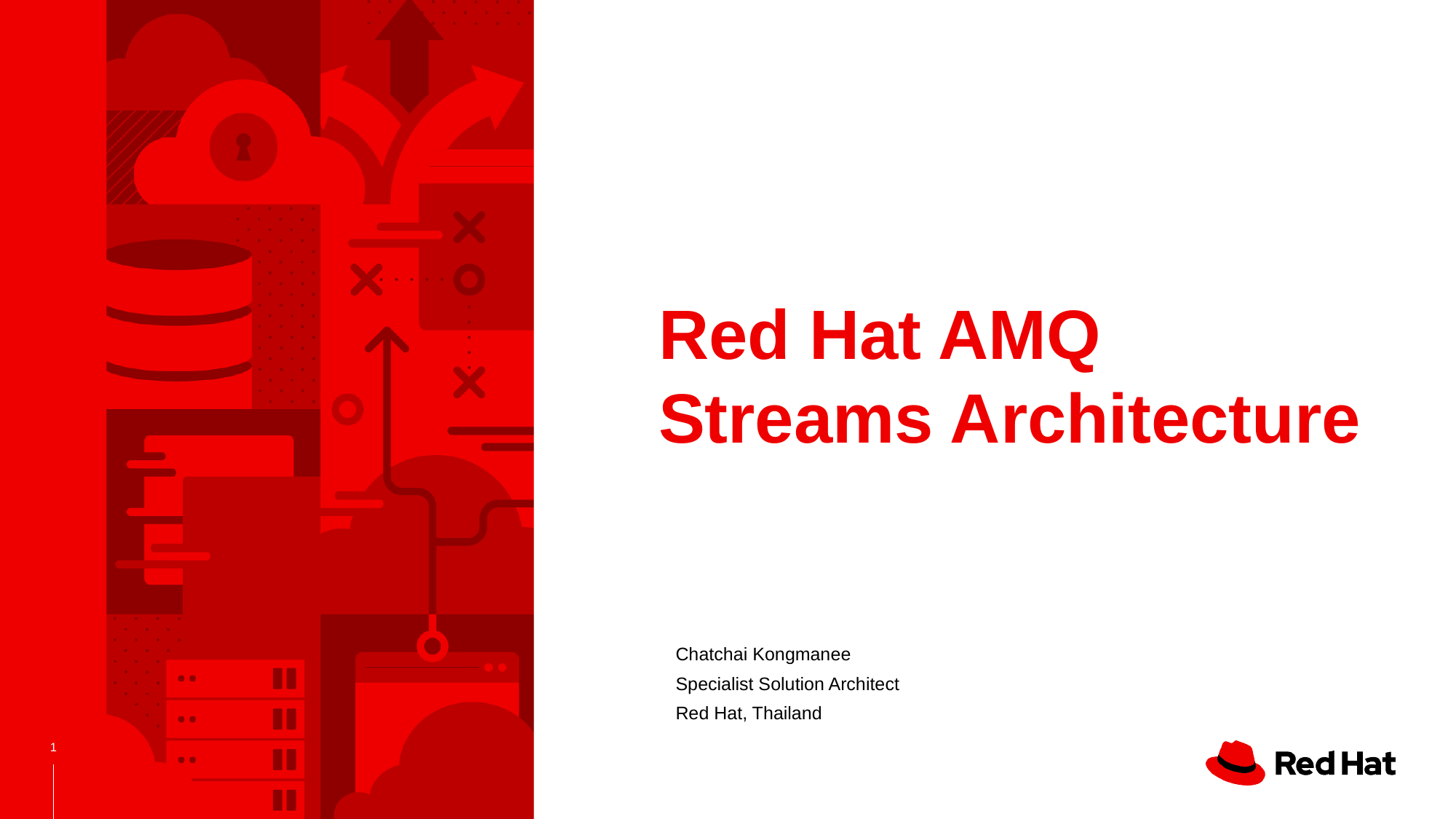

# Red Hat AMQ Streams Architecture

Chatchai Kongmanee
Specialist Solution Architect
Red Hat, Thailand

1